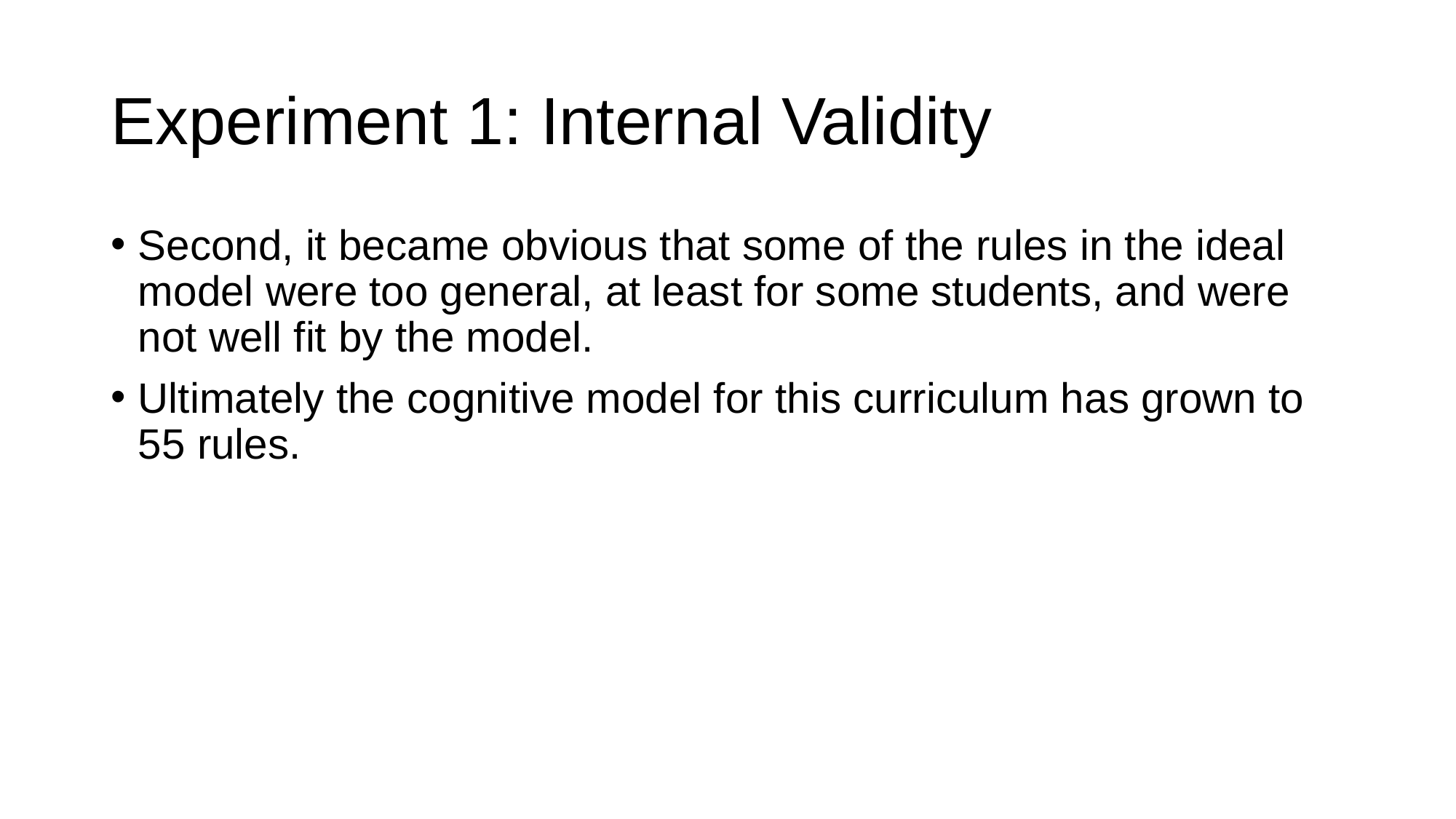

# Experiment 1: Internal Validity
Second, it became obvious that some of the rules in the ideal model were too general, at least for some students, and were not well fit by the model.
Ultimately the cognitive model for this curriculum has grown to 55 rules.